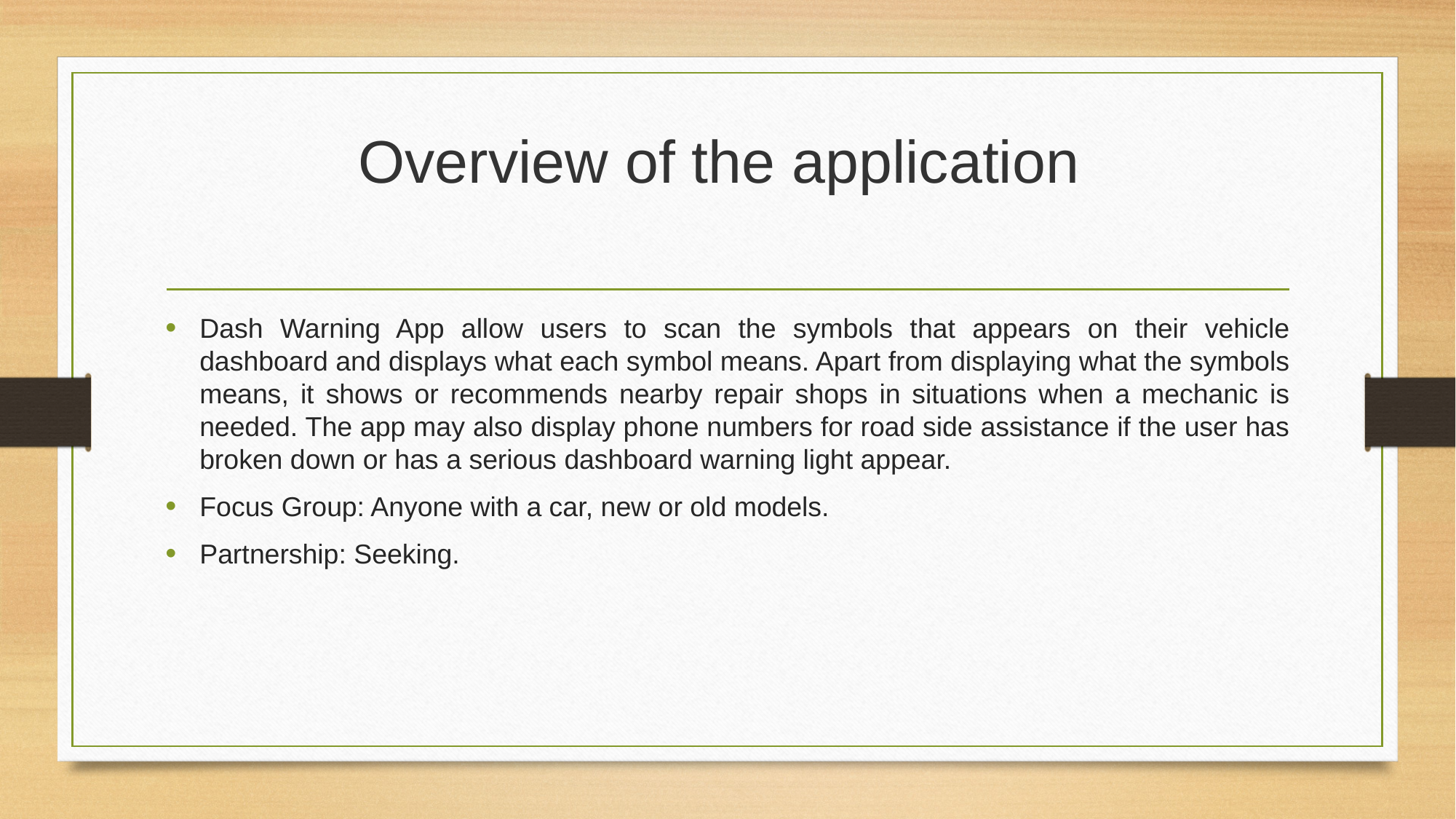

# Overview of the application
Dash Warning App allow users to scan the symbols that appears on their vehicle dashboard and displays what each symbol means. Apart from displaying what the symbols means, it shows or recommends nearby repair shops in situations when a mechanic is needed. The app may also display phone numbers for road side assistance if the user has broken down or has a serious dashboard warning light appear.
Focus Group: Anyone with a car, new or old models.
Partnership: Seeking.